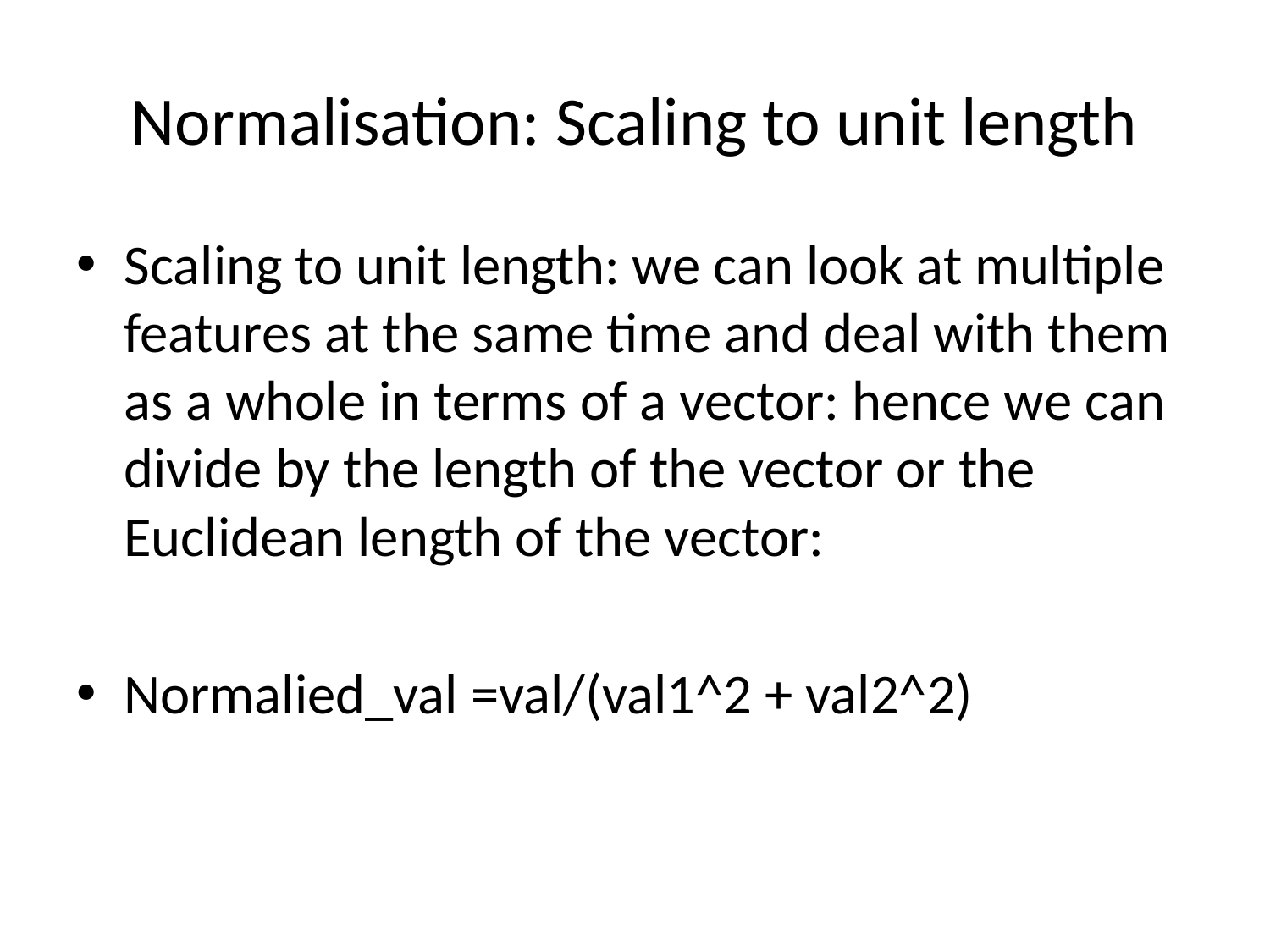

# Normalisation: Scaling to unit length
Scaling to unit length: we can look at multiple features at the same time and deal with them as a whole in terms of a vector: hence we can divide by the length of the vector or the  Euclidean length of the vector:

Normalied_val =val/(val1^2 + val2^2)